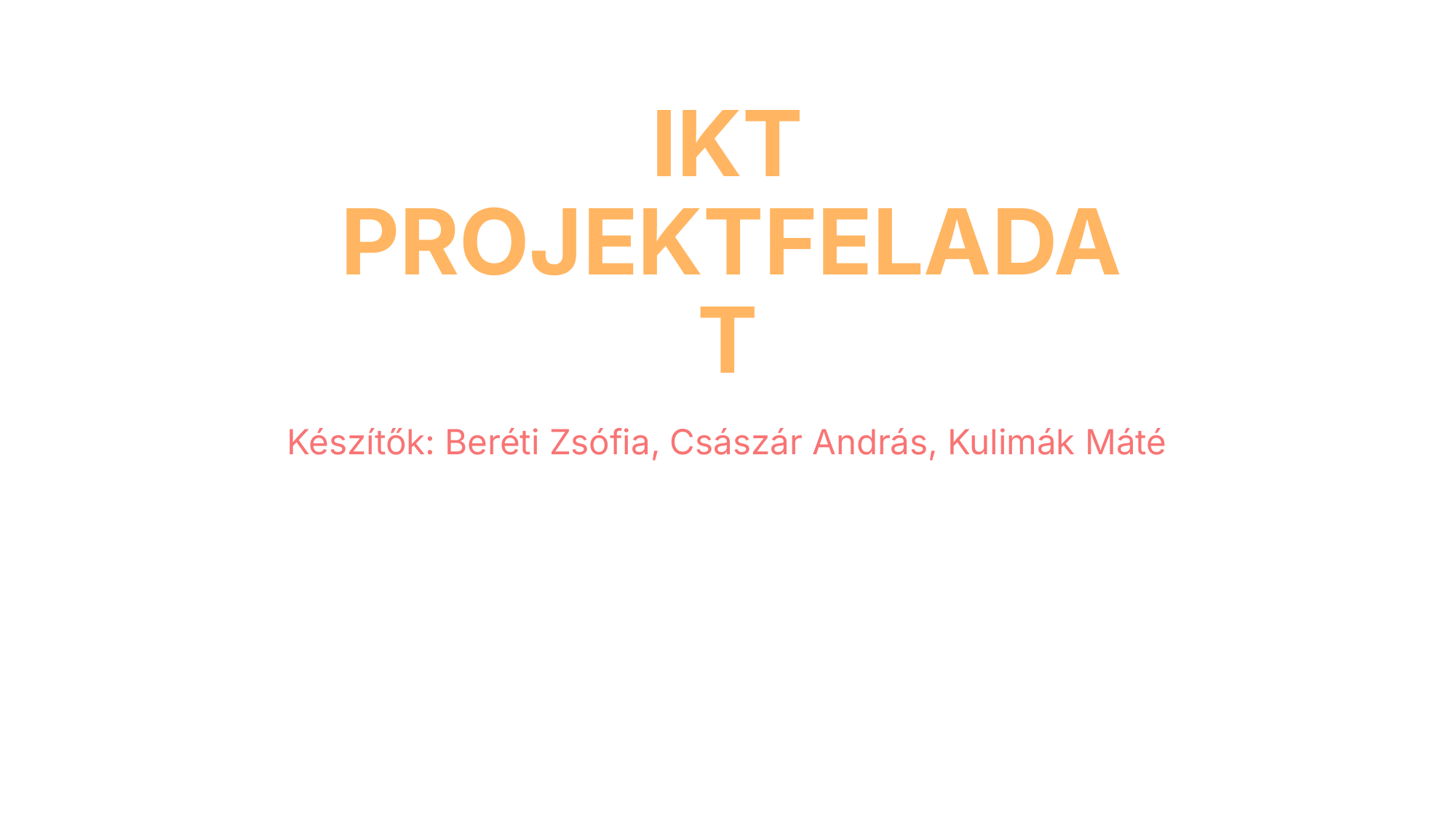

# ikt projektfeladat
Készítők: Beréti Zsófia, Császár András, Kulimák Máté